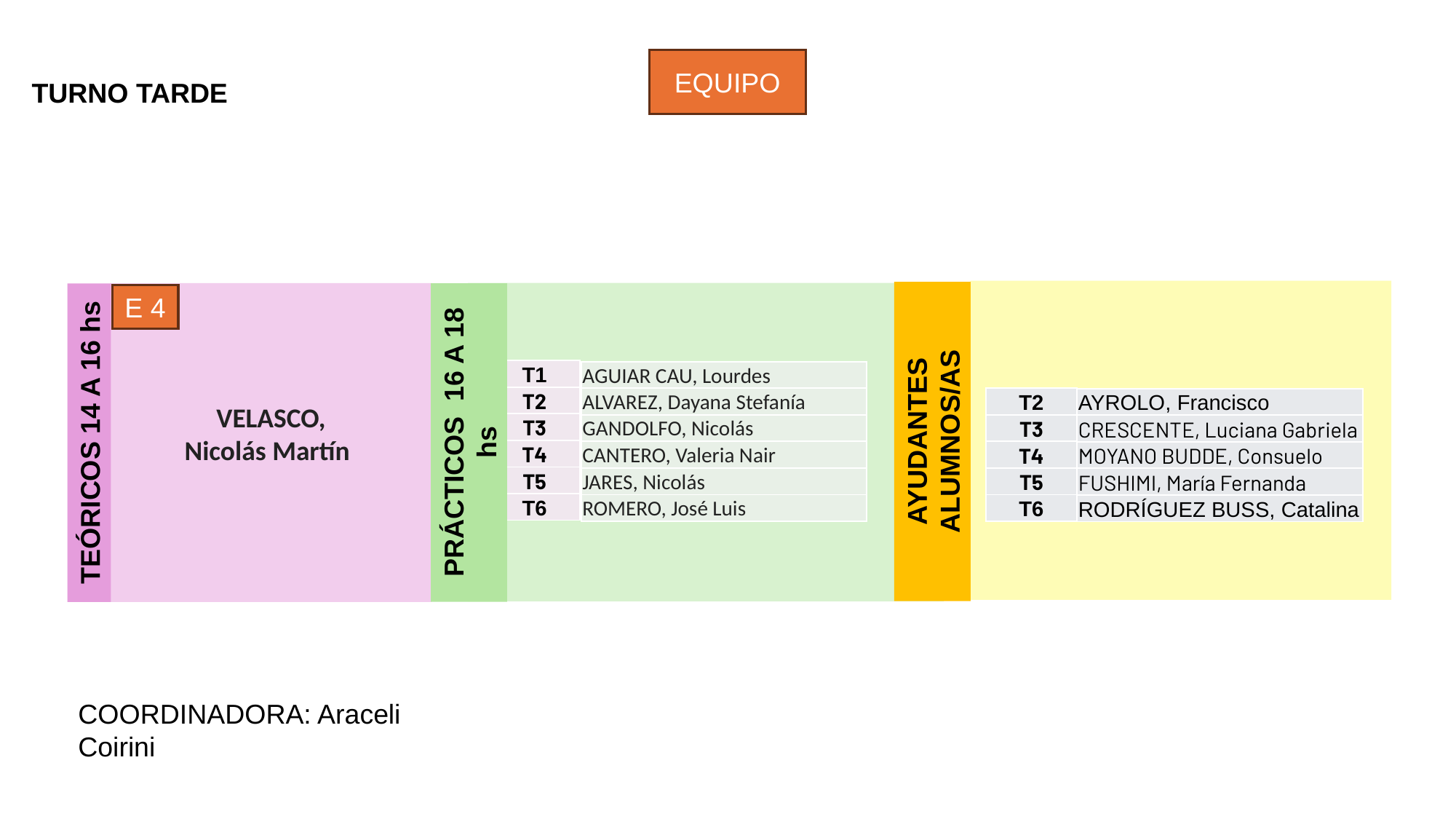

EQUIPO
TURNO TARDE

E 4
| T1 |
| --- |
| T2 |
| T3 |
| T4 |
| T5 |
| T6 |
| AGUIAR CAU, Lourdes |
| --- |
| ALVAREZ, Dayana Stefanía |
| GANDOLFO, Nicolás |
| CANTERO, Valeria Nair |
| JARES, Nicolás |
| ROMERO, José Luis |
| T2 |
| --- |
| T3 |
| T4 |
| T5 |
| T6 |
| AYROLO, Francisco |
| --- |
| CRESCENTE, Luciana Gabriela |
| MOYANO BUDDE, Consuelo |
| FUSHIMI, María Fernanda |
| RODRÍGUEZ BUSS, Catalina |
VELASCO, Nicolás Martín
AYUDANTES ALUMNOS/AS
PRÁCTICOS  16 A 18 hs
TEÓRICOS 14 A 16 hs
COORDINADORA: Araceli Coirini